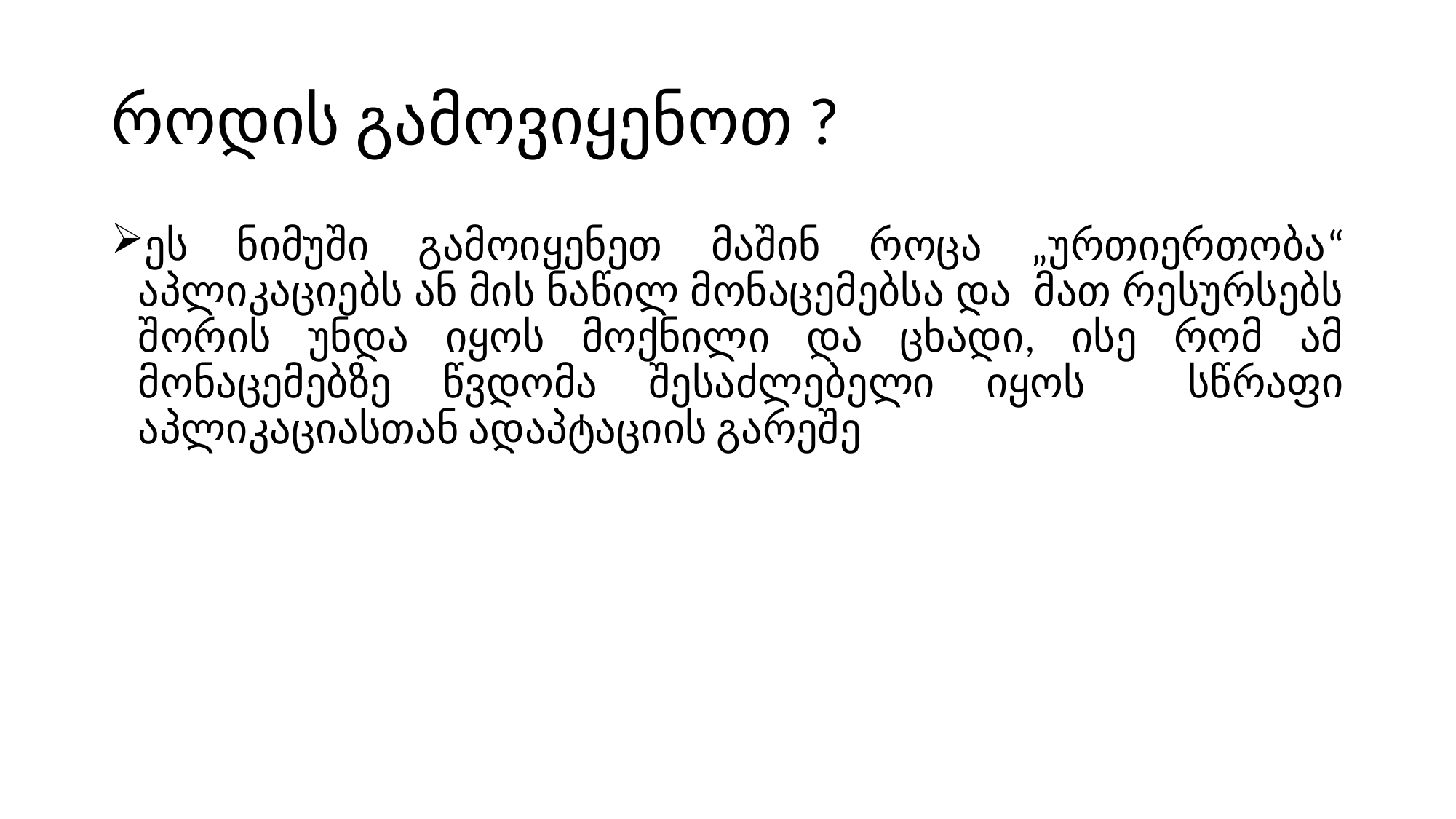

# როდის გამოვიყენოთ ?
ეს ნიმუში გამოიყენეთ მაშინ როცა „ურთიერთობა“ აპლიკაციებს ან მის ნაწილ მონაცემებსა და  მათ რესურსებს შორის უნდა იყოს მოქნილი და ცხადი, ისე რომ ამ მონაცემებზე წვდომა შესაძლებელი იყოს  სწრაფი აპლიკაციასთან ადაპტაციის გარეშე